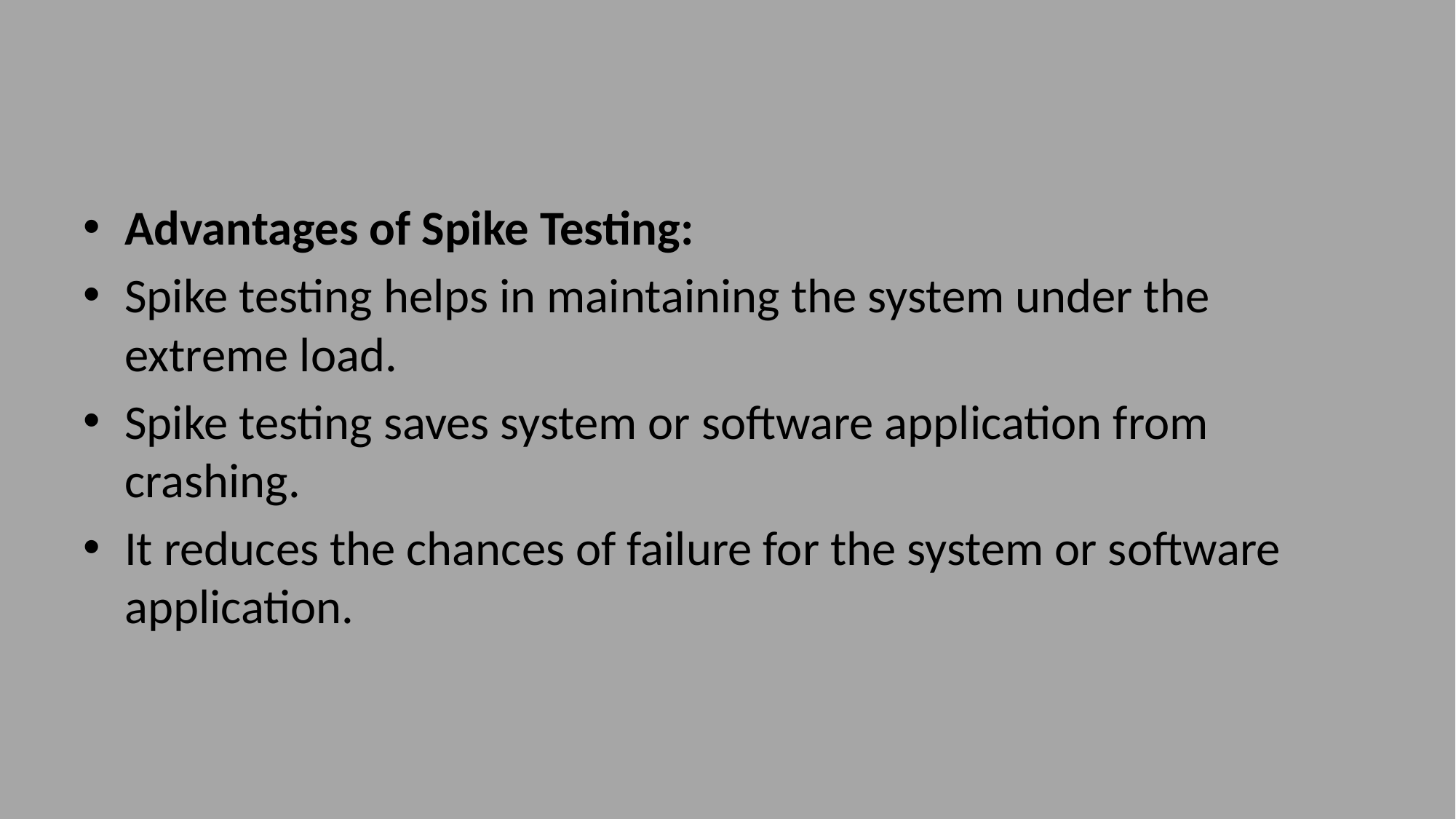

#
Advantages of Spike Testing:
Spike testing helps in maintaining the system under the extreme load.
Spike testing saves system or software application from crashing.
It reduces the chances of failure for the system or software application.